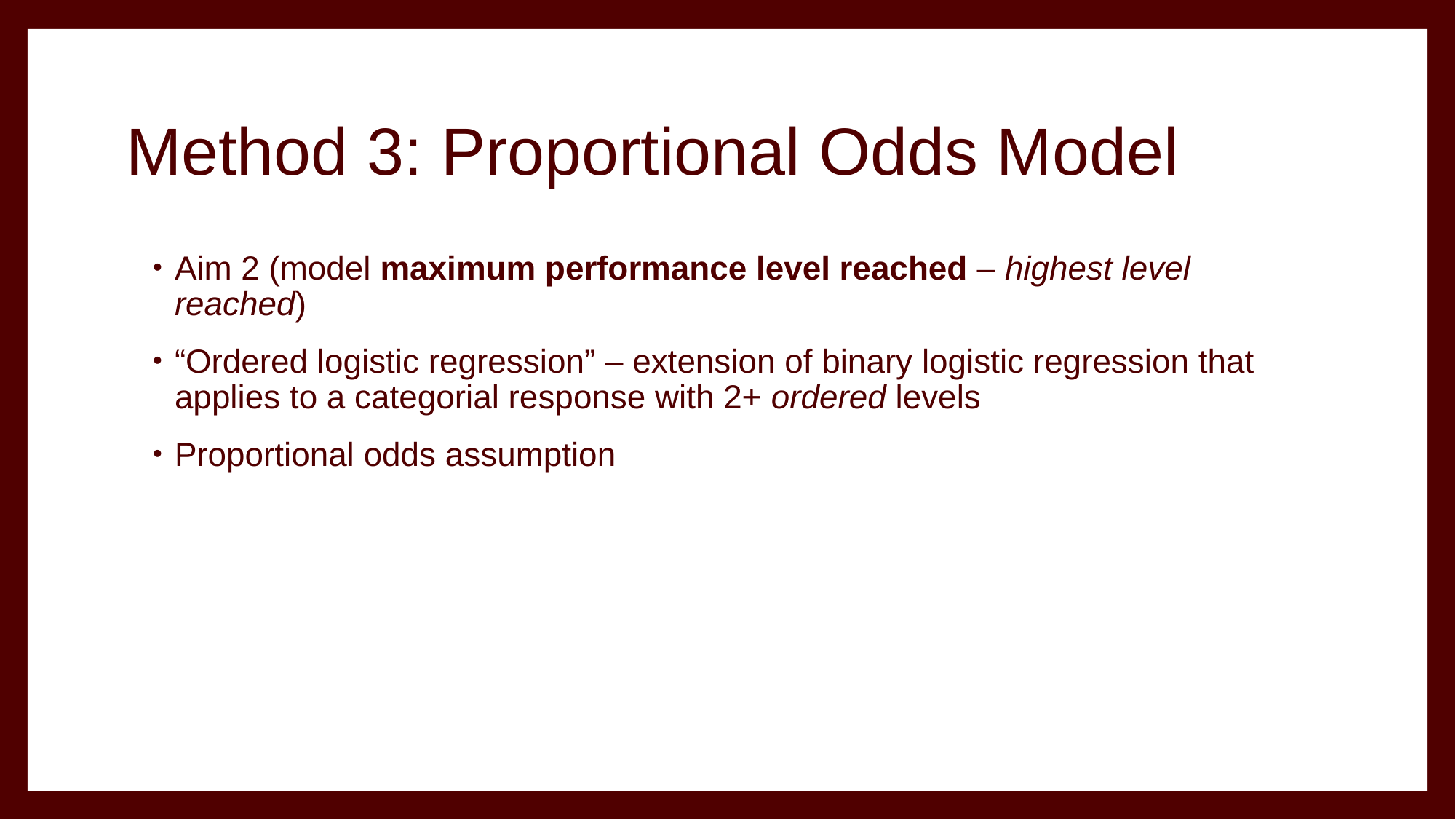

# Method 3: Proportional Odds Model
Aim 2 (model maximum performance level reached – highest level reached)
“Ordered logistic regression” – extension of binary logistic regression that applies to a categorial response with 2+ ordered levels
Proportional odds assumption